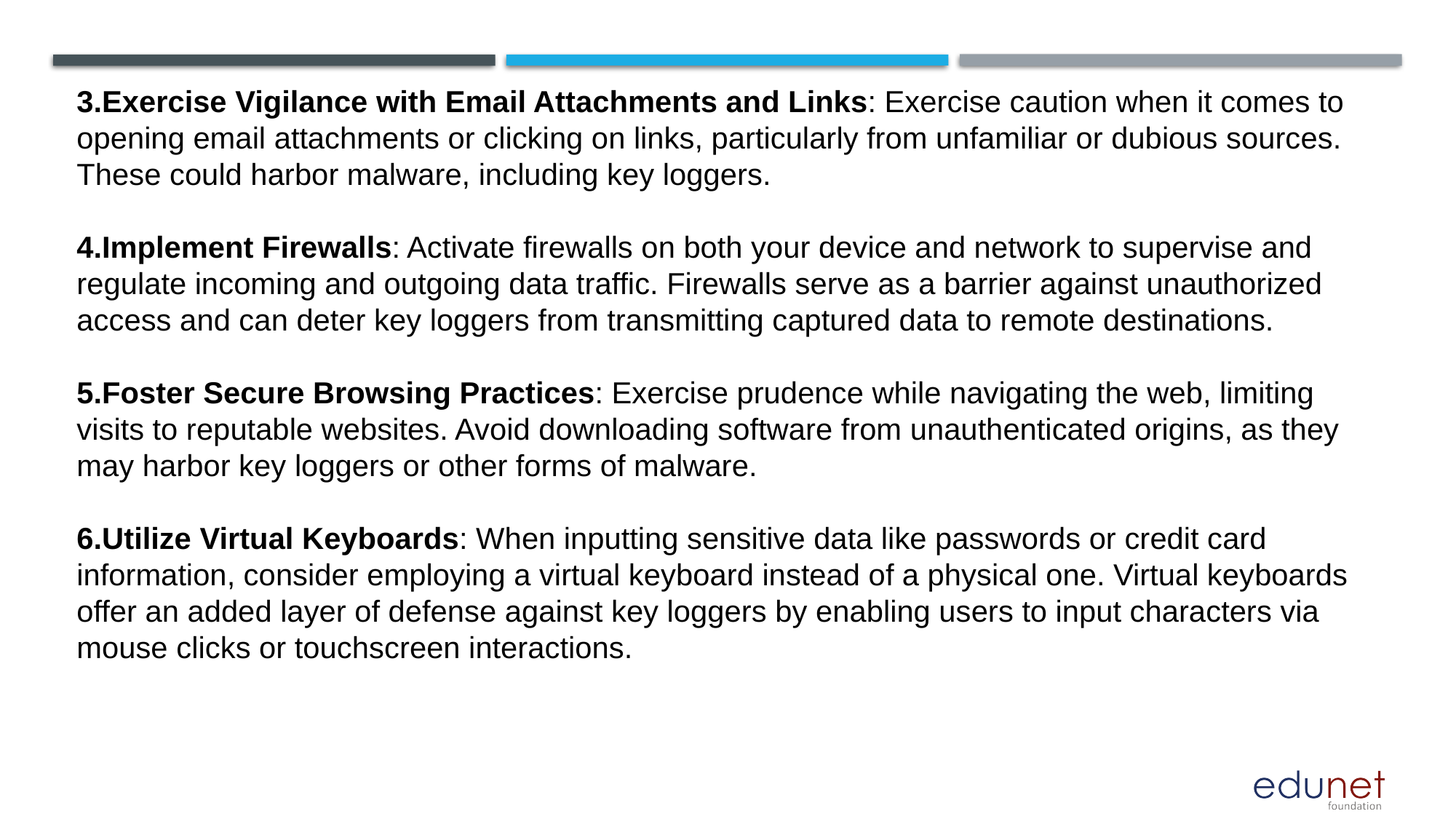

3.Exercise Vigilance with Email Attachments and Links: Exercise caution when it comes to opening email attachments or clicking on links, particularly from unfamiliar or dubious sources. These could harbor malware, including key loggers.

4.Implement Firewalls: Activate firewalls on both your device and network to supervise and regulate incoming and outgoing data traffic. Firewalls serve as a barrier against unauthorized access and can deter key loggers from transmitting captured data to remote destinations.

5.Foster Secure Browsing Practices: Exercise prudence while navigating the web, limiting visits to reputable websites. Avoid downloading software from unauthenticated origins, as they may harbor key loggers or other forms of malware.

6.Utilize Virtual Keyboards: When inputting sensitive data like passwords or credit card information, consider employing a virtual keyboard instead of a physical one. Virtual keyboards offer an added layer of defense against key loggers by enabling users to input characters via mouse clicks or touchscreen interactions.